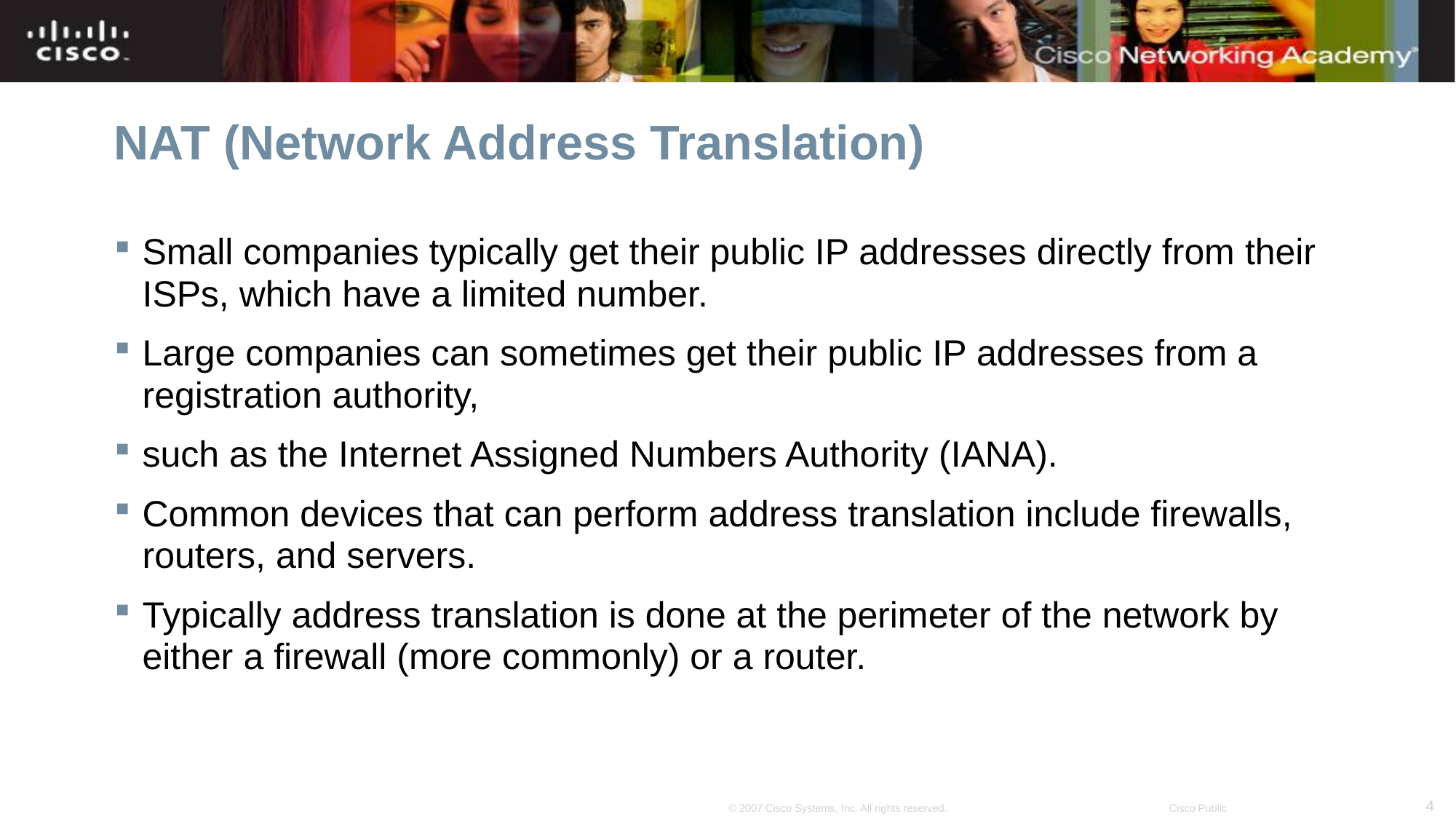

# NAT (Network Address Translation)
Small companies typically get their public IP addresses directly from their ISPs, which have a limited number.
Large companies can sometimes get their public IP addresses from a registration authority,
such as the Internet Assigned Numbers Authority (IANA).
Common devices that can perform address translation include firewalls, routers, and servers.
Typically address translation is done at the perimeter of the network by either a firewall (more commonly) or a router.